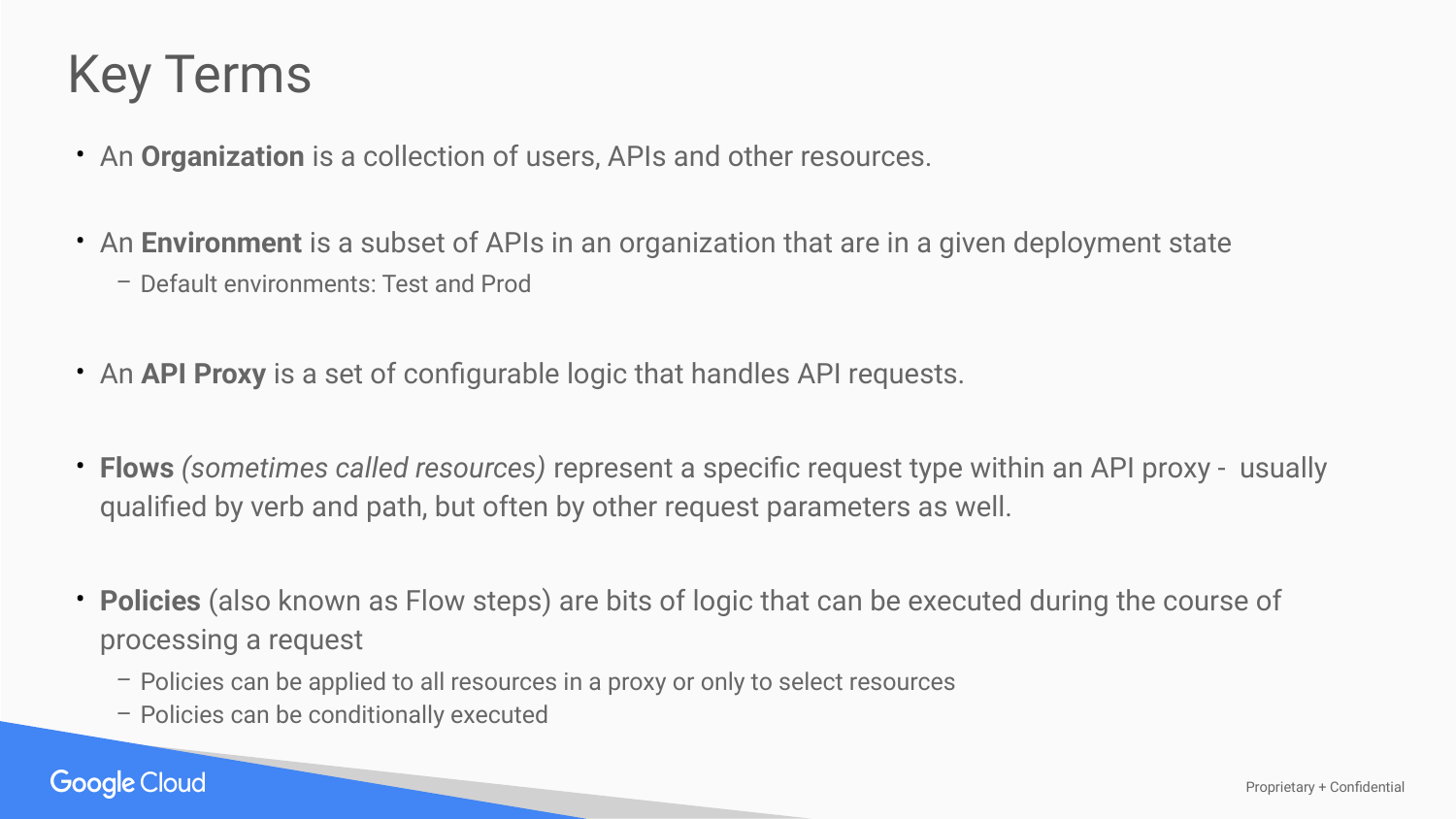

Key Terms
An Organization is a collection of users, APIs and other resources.

An Environment is a subset of APIs in an organization that are in a given deployment state
Default environments: Test and Prod

An API Proxy is a set of configurable logic that handles API requests.

Flows (sometimes called resources) represent a specific request type within an API proxy -  usually qualified by verb and path, but often by other request parameters as well.

Policies (also known as Flow steps) are bits of logic that can be executed during the course of processing a request
Policies can be applied to all resources in a proxy or only to select resources
Policies can be conditionally executed